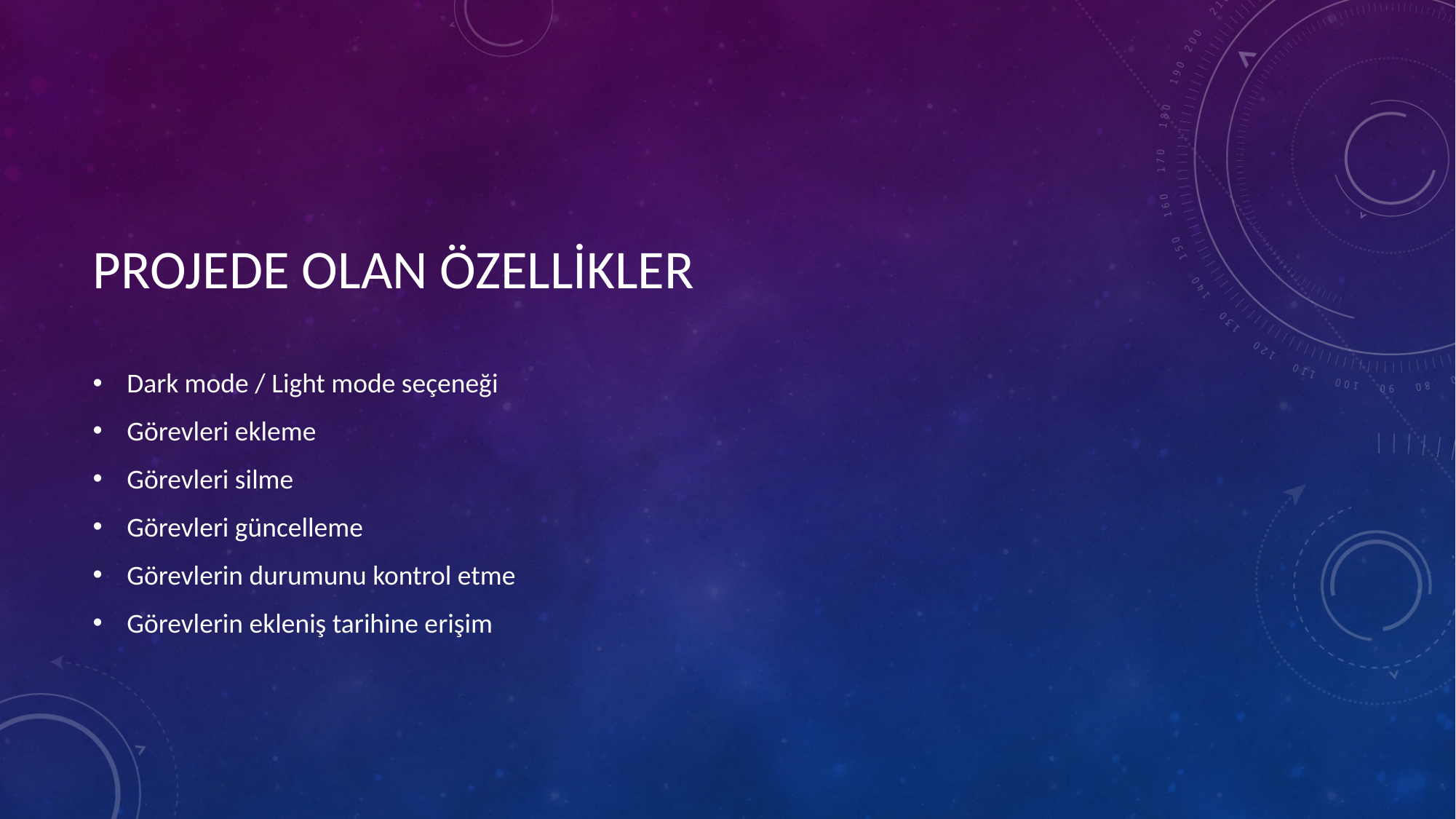

# Projede Olan özellikler
Dark mode / Light mode seçeneği
Görevleri ekleme
Görevleri silme
Görevleri güncelleme
Görevlerin durumunu kontrol etme
Görevlerin ekleniş tarihine erişim